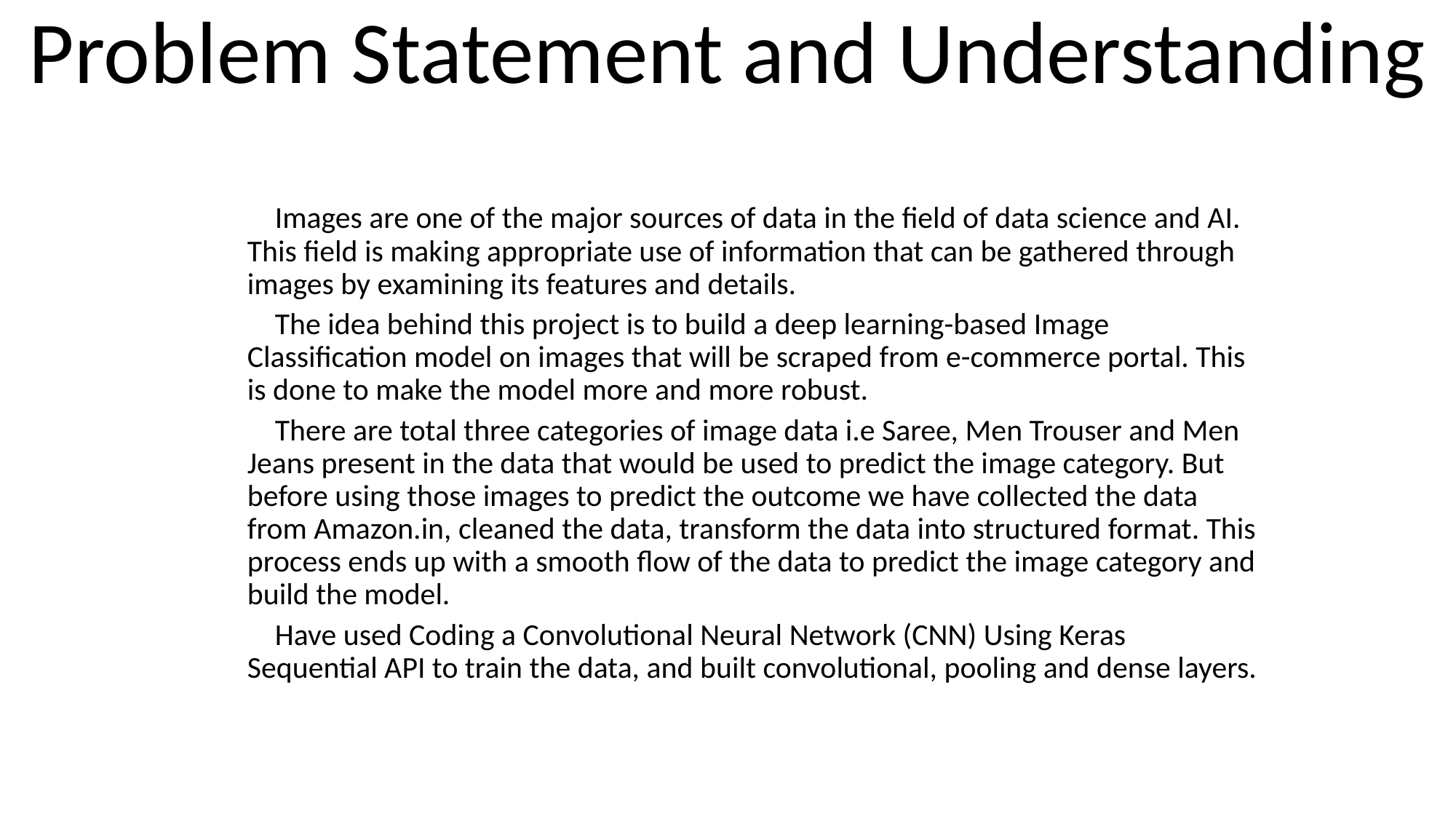

# Problem Statement and Understanding
    Images are one of the major sources of data in the field of data science and AI. This field is making appropriate use of information that can be gathered through images by examining its features and details.
    The idea behind this project is to build a deep learning-based Image Classification model on images that will be scraped from e-commerce portal. This is done to make the model more and more robust.
    There are total three categories of image data i.e Saree, Men Trouser and Men Jeans present in the data that would be used to predict the image category. But before using those images to predict the outcome we have collected the data from Amazon.in, cleaned the data, transform the data into structured format. This process ends up with a smooth flow of the data to predict the image category and build the model.
    Have used Coding a Convolutional Neural Network (CNN) Using Keras Sequential API to train the data, and built convolutional, pooling and dense layers.